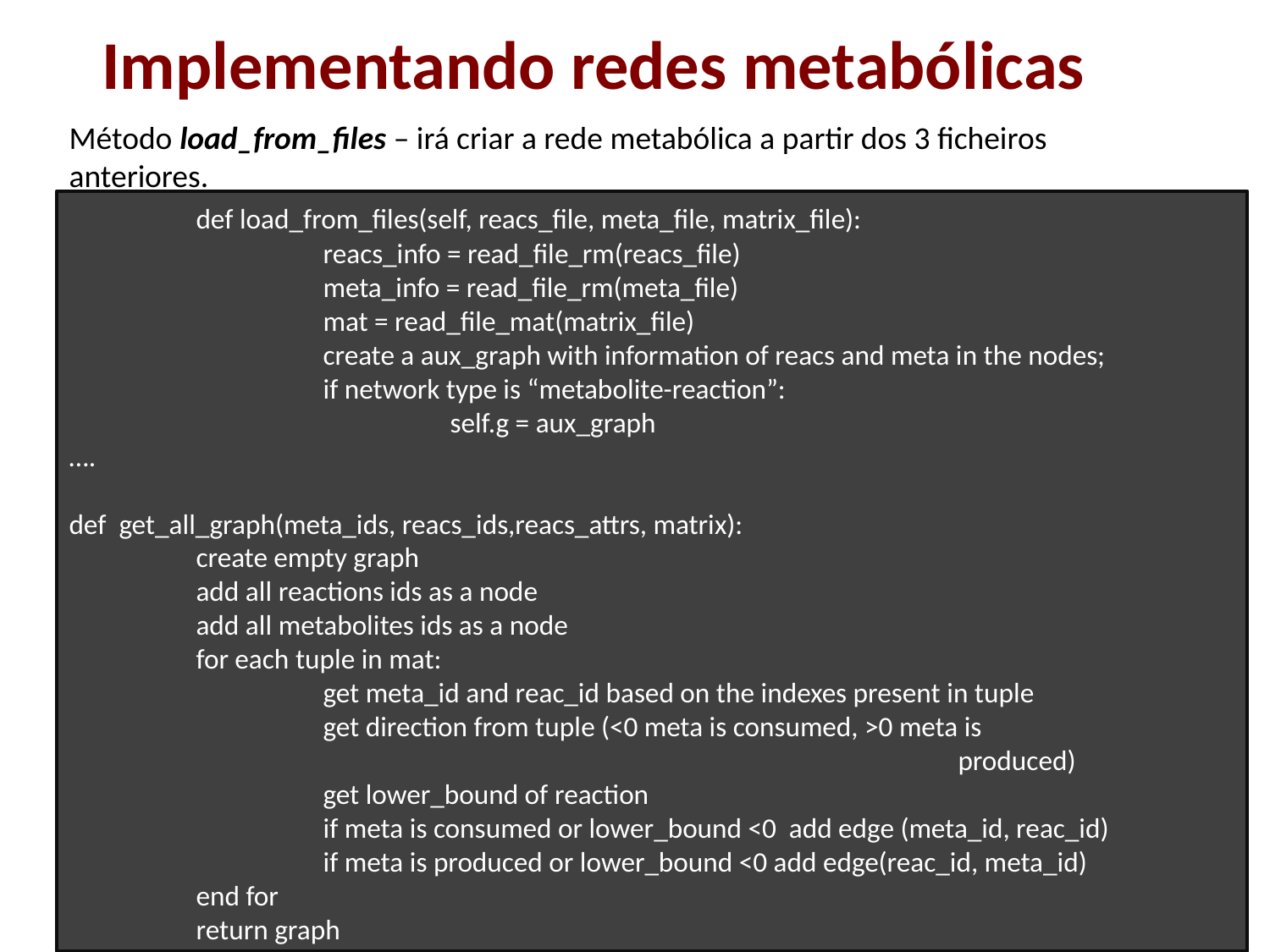

# Implementando redes metabólicas

Método load_from_files – irá criar a rede metabólica a partir dos 3 ficheiros anteriores.

	def load_from_files(self, reacs_file, meta_file, matrix_file):
		reacs_info = read_file_rm(reacs_file)
		meta_info = read_file_rm(meta_file)
		mat = read_file_mat(matrix_file)
		create a aux_graph with information of reacs and meta in the nodes;
		if network type is “metabolite-reaction”:
			self.g = aux_graph
….

def  get_all_graph(meta_ids, reacs_ids,reacs_attrs, matrix):
	create empty graph
	add all reactions ids as a node
	add all metabolites ids as a node
	for each tuple in mat:
		get meta_id and reac_id based on the indexes present in tuple
		get direction from tuple (<0 meta is consumed, >0 meta is 									produced)
		get lower_bound of reaction
		if meta is consumed or lower_bound <0  add edge (meta_id, reac_id)
		if meta is produced or lower_bound <0 add edge(reac_id, meta_id)
	end for
	return graph